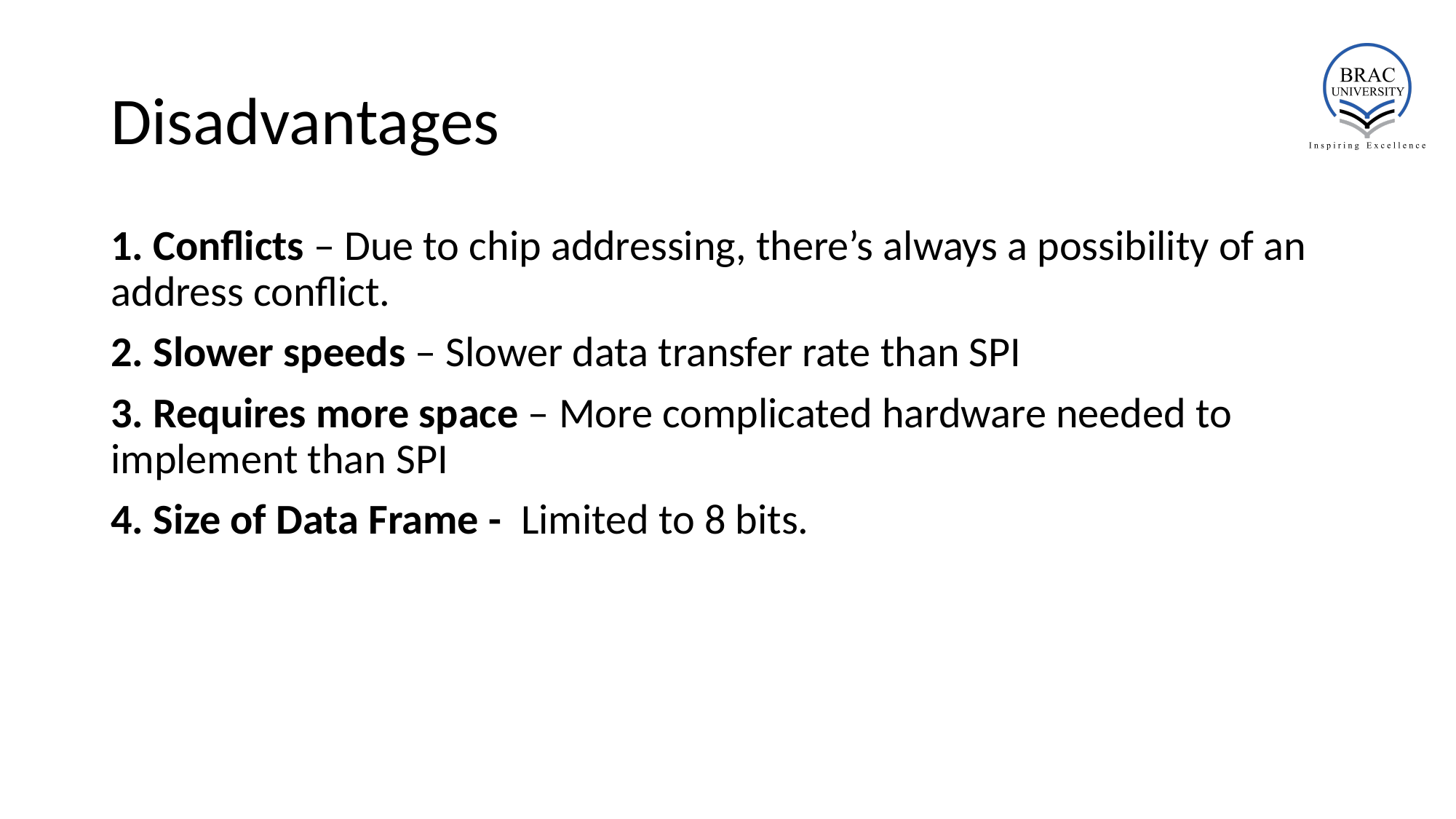

# Disadvantages
1. Conflicts – Due to chip addressing, there’s always a possibility of an address conflict.
2. Slower speeds – Slower data transfer rate than SPI
3. Requires more space – More complicated hardware needed to implement than SPI
4. Size of Data Frame -  Limited to 8 bits.